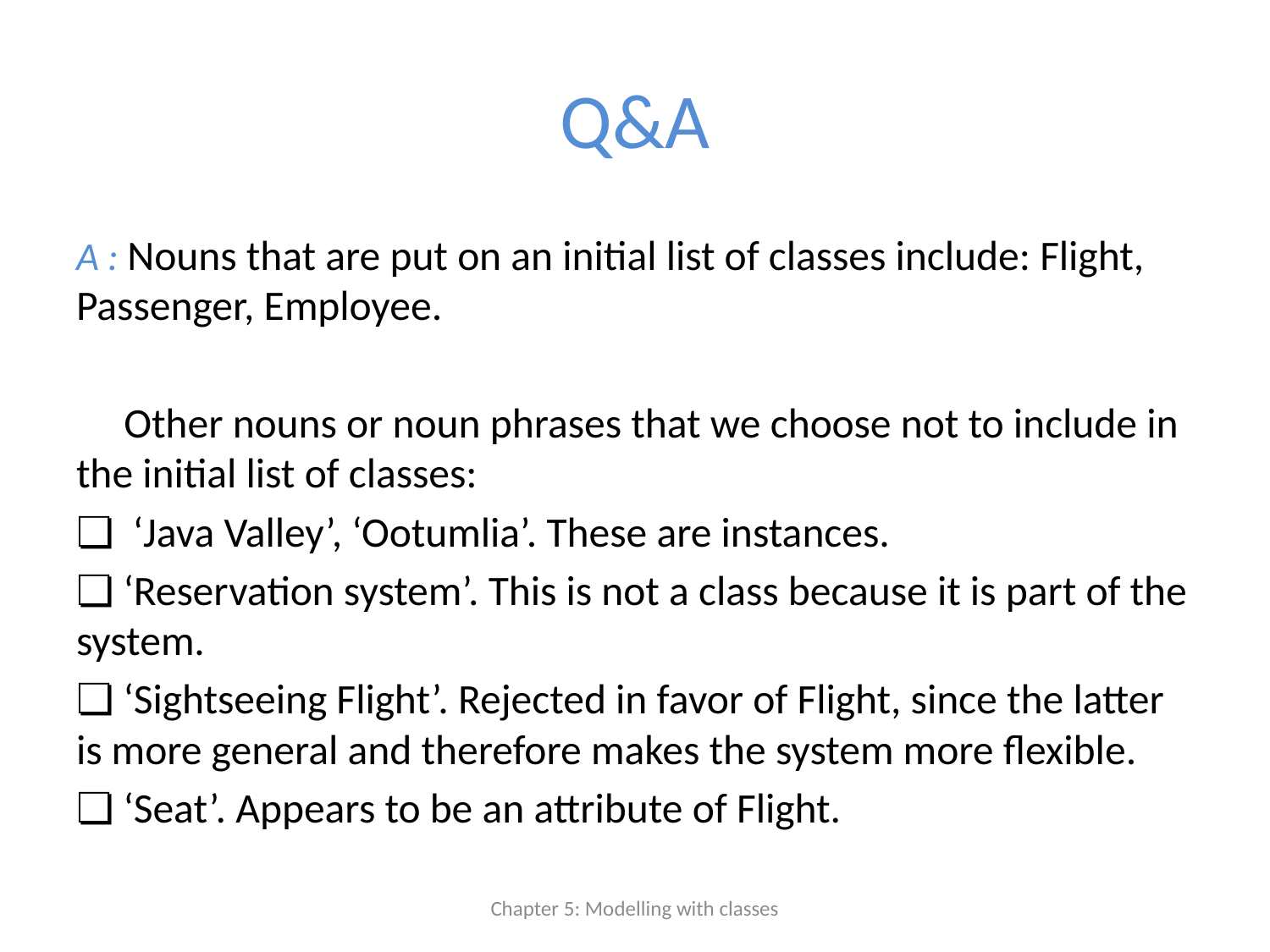

# Q&A
A : Nouns that are put on an initial list of classes include: Flight, Passenger, Employee.

     Other nouns or noun phrases that we choose not to include in the initial list of classes:
❏  ‘Java Valley’, ‘Ootumlia’. These are instances.
❏ ‘Reservation system’. This is not a class because it is part of the system.
❏ ‘Sightseeing Flight’. Rejected in favor of Flight, since the latter is more general and therefore makes the system more flexible.
❏ ‘Seat’. Appears to be an attribute of Flight.
Chapter 5: Modelling with classes